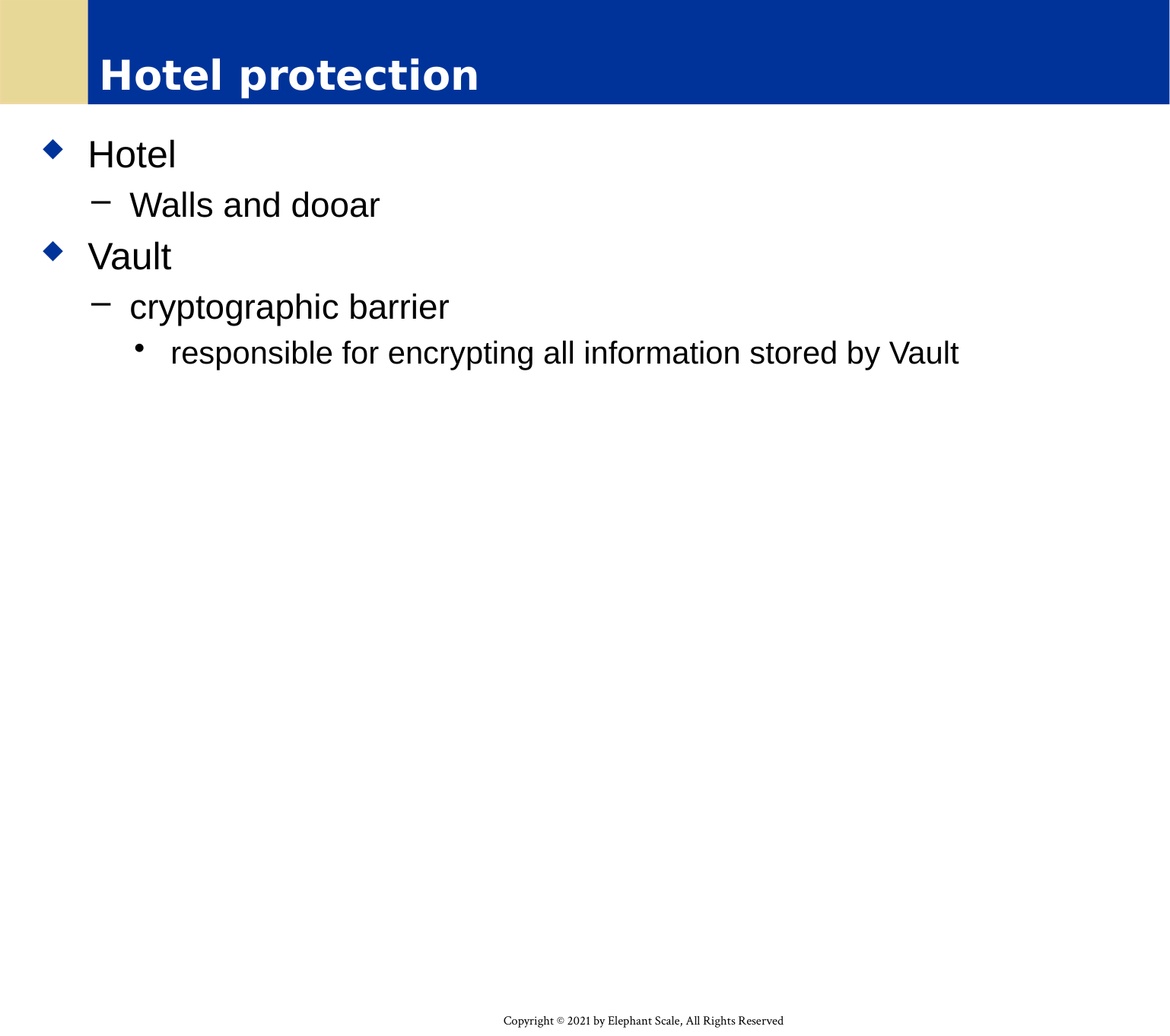

# Hotel protection
 Hotel
 Walls and dooar
 Vault
 cryptographic barrier
 responsible for encrypting all information stored by Vault
Copyright © 2021 by Elephant Scale, All Rights Reserved